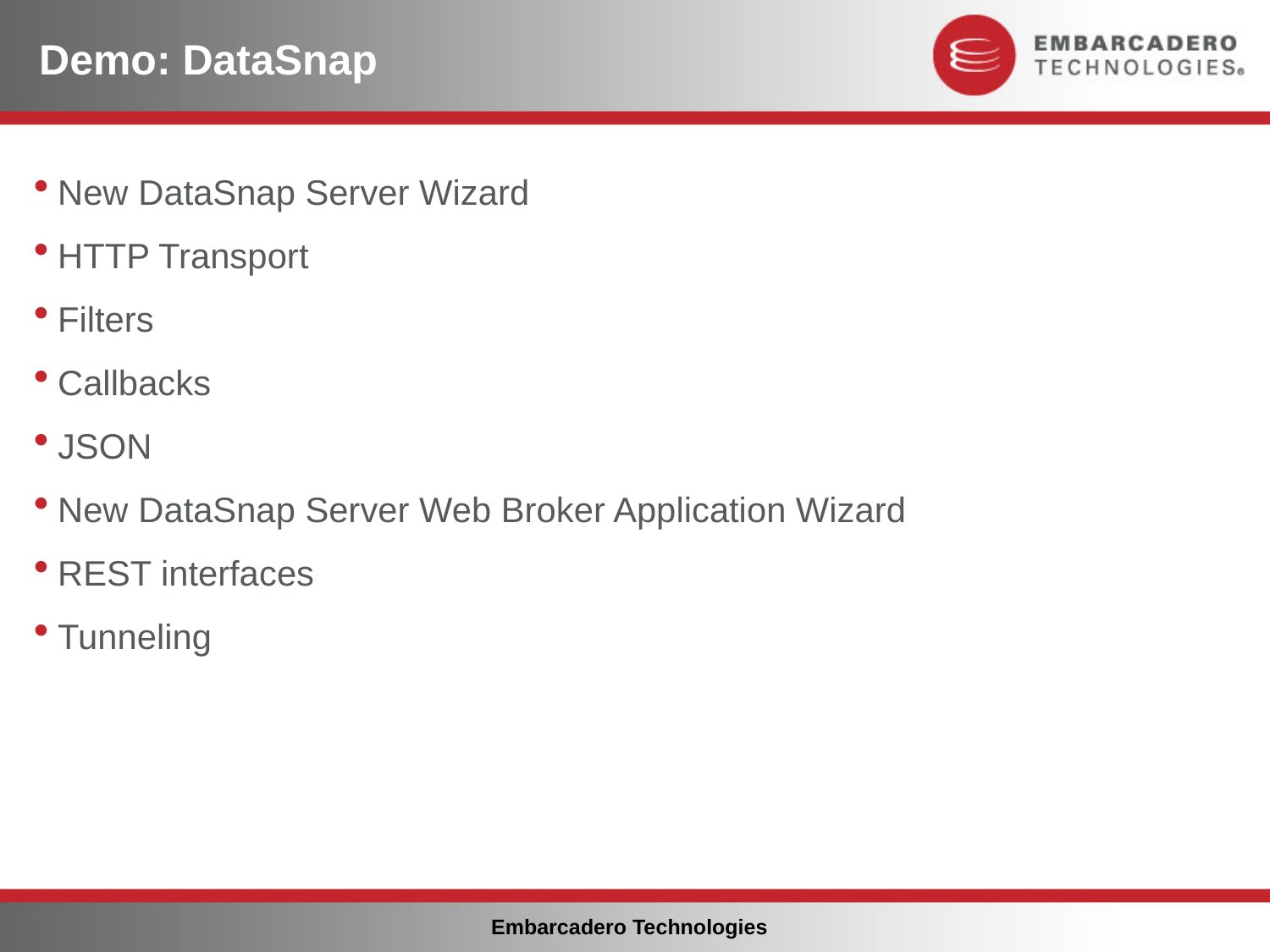

# Demo: DataSnap
New DataSnap Server Wizard
HTTP Transport
Filters
Callbacks
JSON
New DataSnap Server Web Broker Application Wizard
REST interfaces
Tunneling